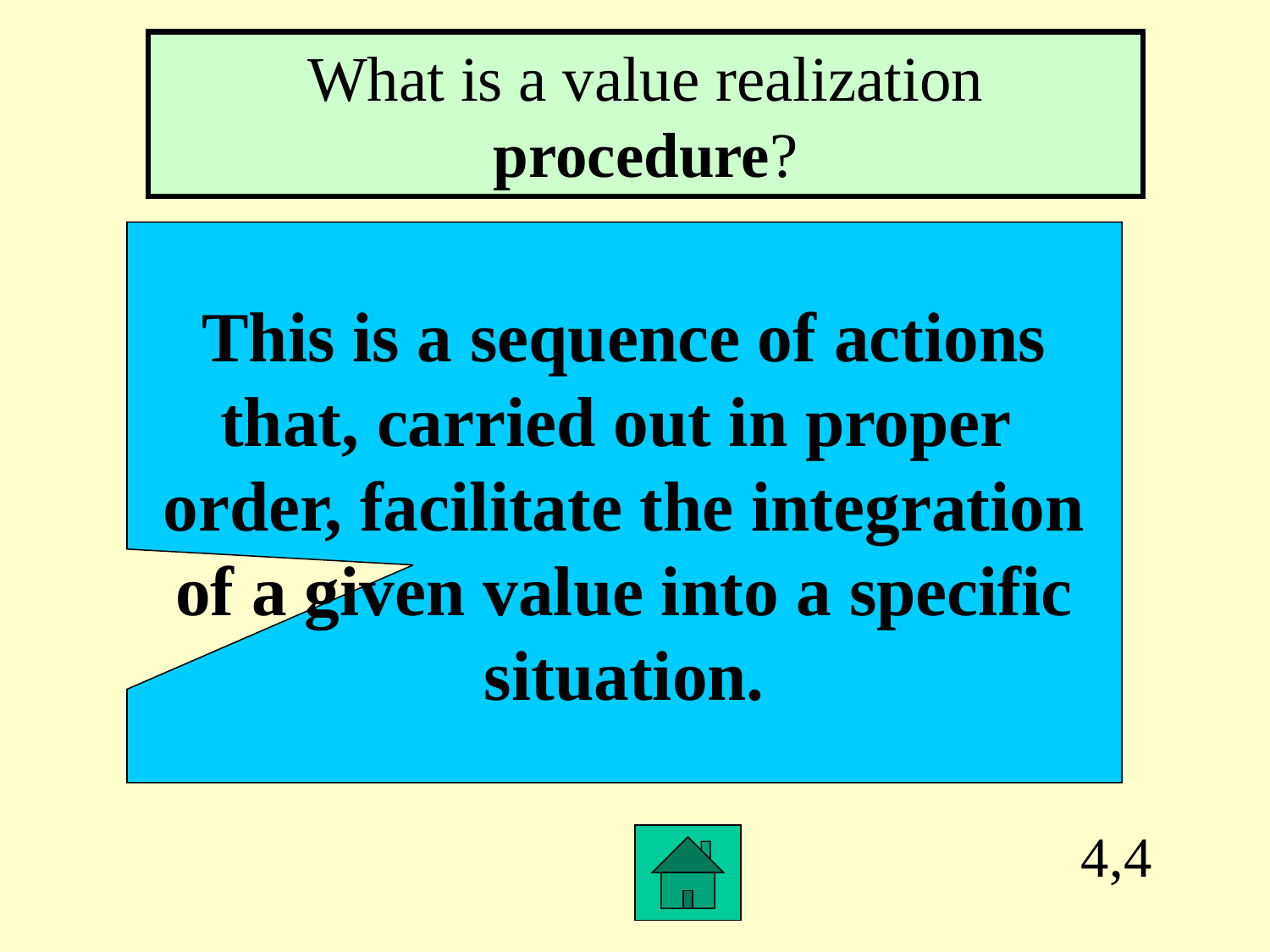

What is a value realization procedure?
This is a sequence of actions
that, carried out in proper
order, facilitate the integration
of a given value into a specific
situation.
4,4